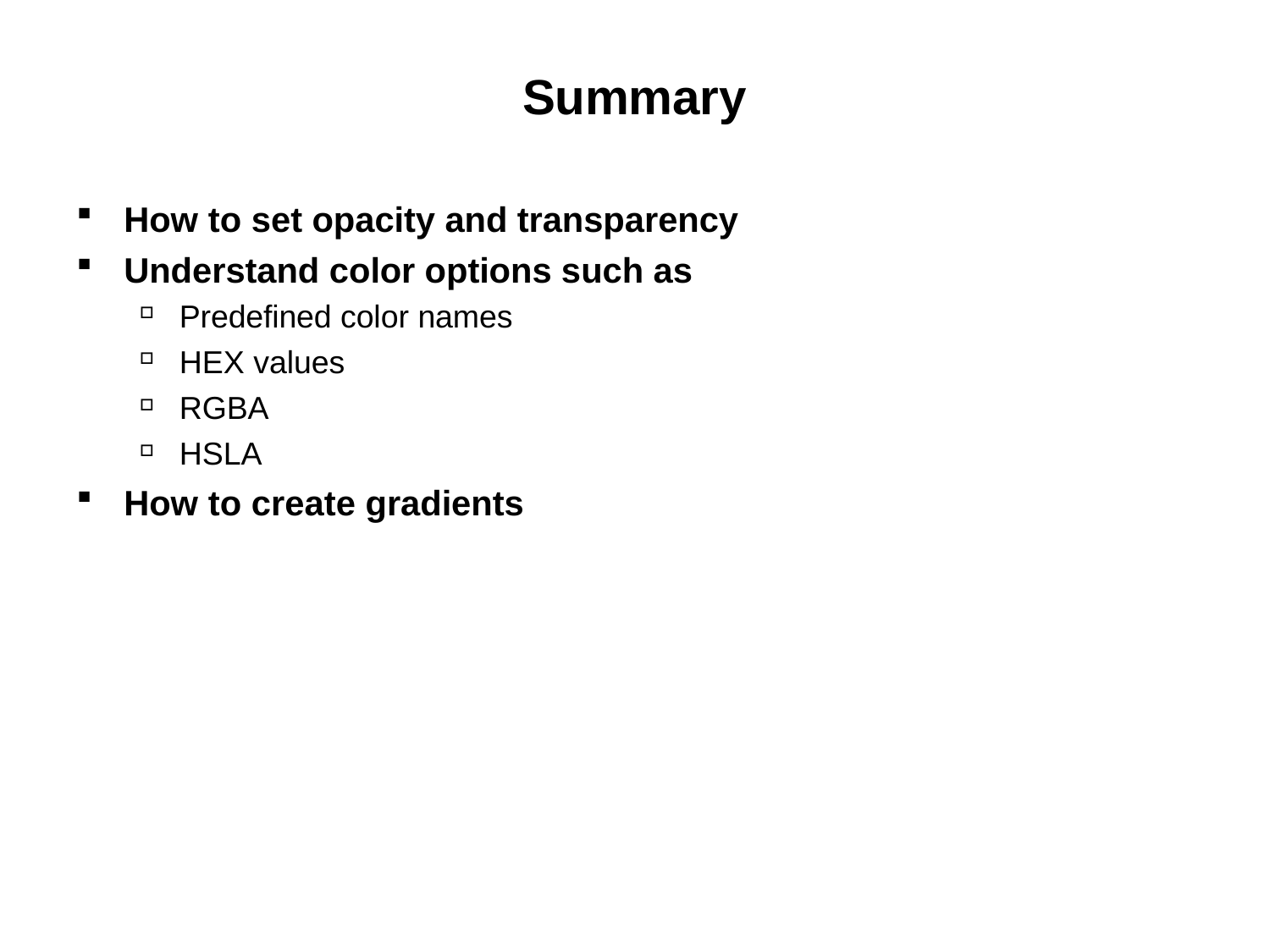

# Summary
How to set opacity and transparency
Understand color options such as
Predefined color names
HEX values
RGBA
HSLA
How to create gradients
14